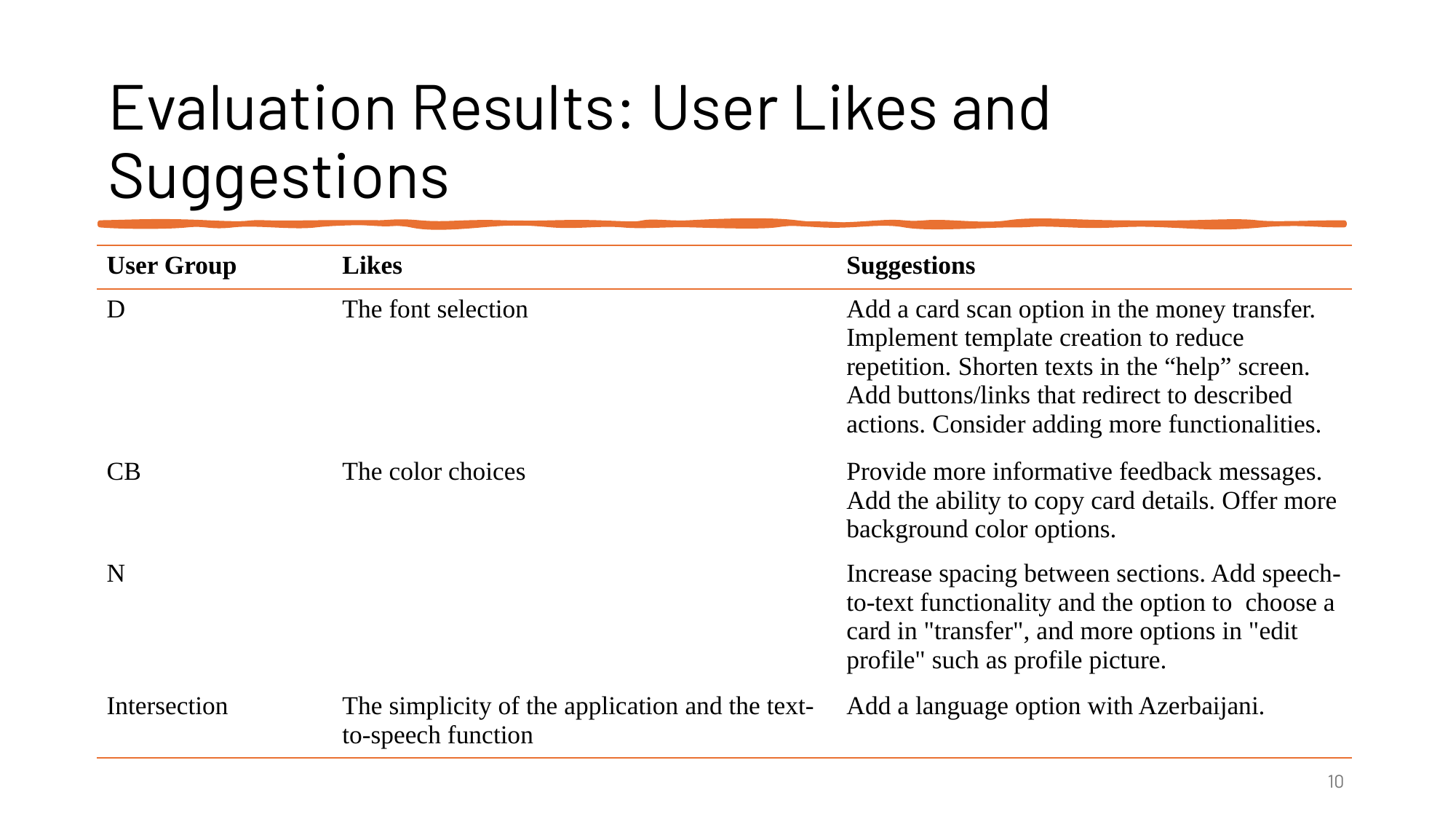

# Evaluation Results: User Likes and Suggestions

| User Group | Likes | Suggestions |
| --- | --- | --- |
| D | The font selection | Add a card scan option in the money transfer. Implement template creation to reduce repetition. Shorten texts in the “help” screen. Add buttons/links that redirect to described actions. Consider adding more functionalities. |
| CB | The color choices | Provide more informative feedback messages. Add the ability to copy card details. Offer more background color options. |
| N |  | Increase spacing between sections. Add speech-to-text functionality and the option to choose a card in "transfer", and more options in "edit profile" such as profile picture. |
| Intersection | The simplicity of the application and the text-to-speech function | Add a language option with Azerbaijani. |
10